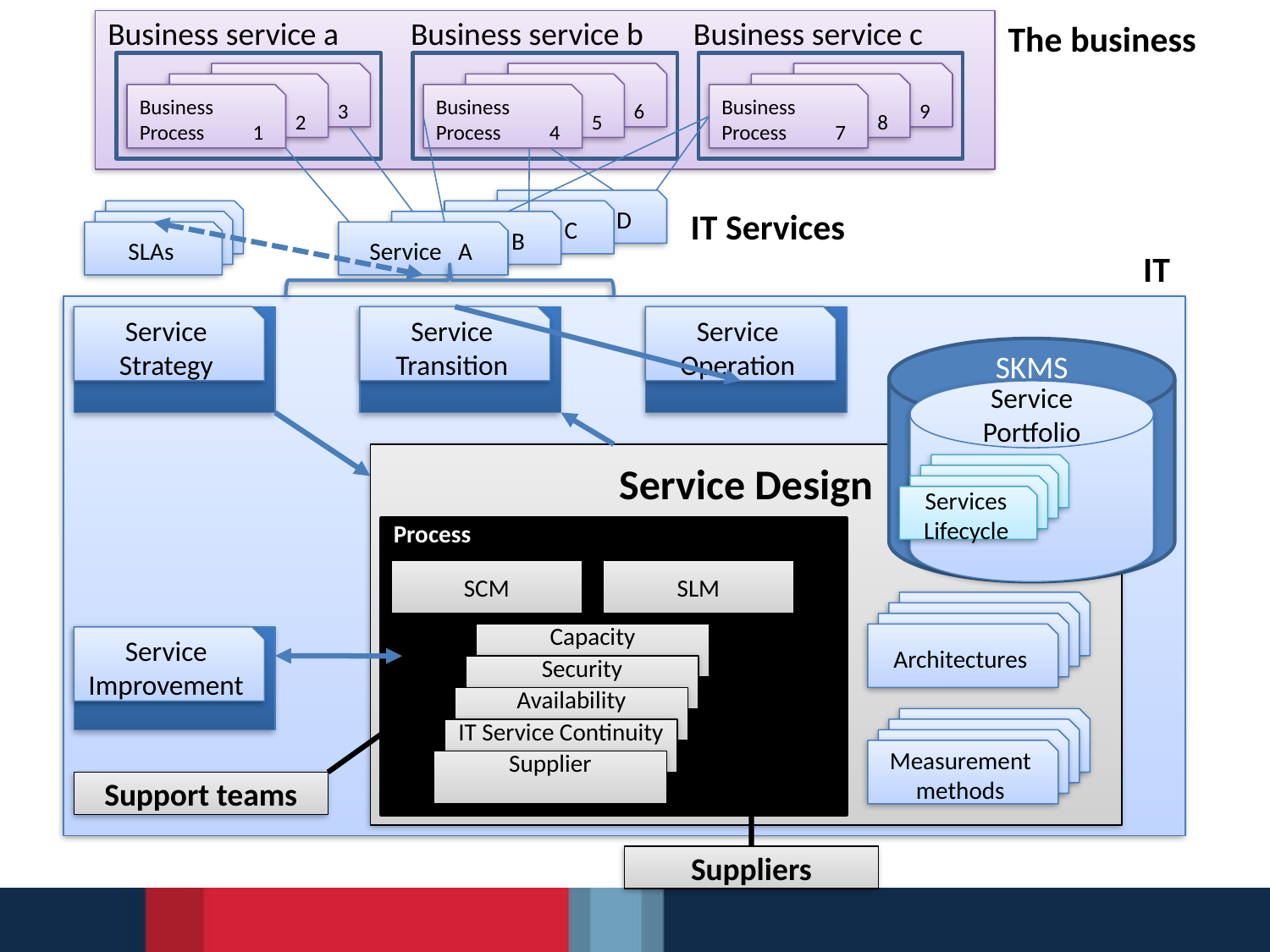

Business service a          Business service b       Business service c

The business

Business
Process          3
Business
Process          6
Business
Process          9
Business
Process          2
Business
Process          5
Business
Process          8
Business
Process          1
Business
Process          4
Business
Process          7

Service   D
IT Services
SLAs
Service   C
SLAs
Service   B
SLAs
Service   A
IT

Service
Strategy

Service
Transition

Service
Operation
SKMS

Service
Portfolio

Service Design

SLAs
SLAs
SLAs
Services
Lifecycle
Process

SCM
SLM
SLAs
SLAs
SLAs
Capacity

Architectures

Service
Improvement
Security

Availability

SLAs
IT Service Continuity

SLAs
SLAs
Measurement
methods
Supplier

Support teams
Suppliers